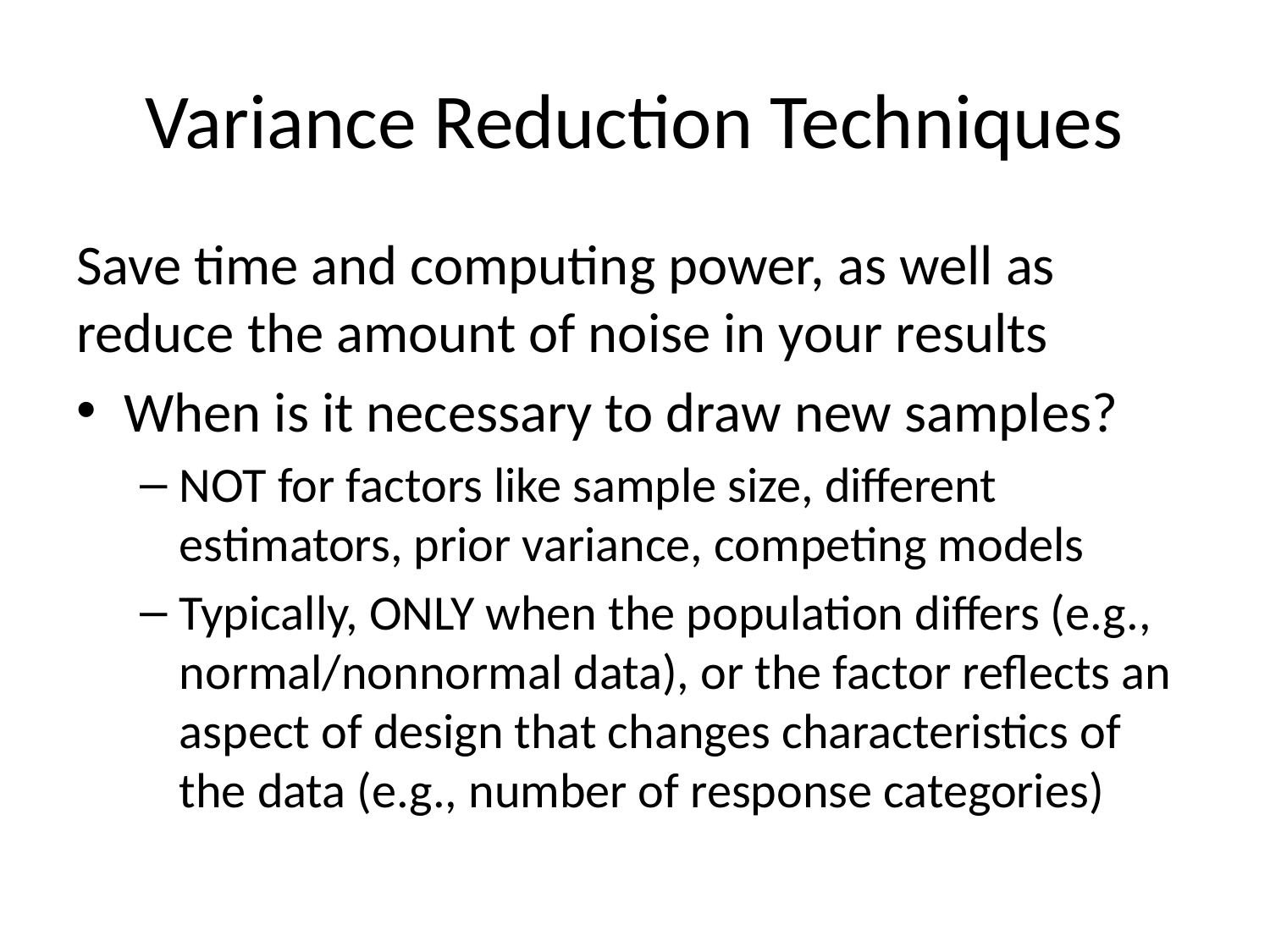

# Variance Reduction Techniques
Save time and computing power, as well as reduce the amount of noise in your results
When is it necessary to draw new samples?
NOT for factors like sample size, different estimators, prior variance, competing models
Typically, ONLY when the population differs (e.g., normal/nonnormal data), or the factor reflects an aspect of design that changes characteristics of the data (e.g., number of response categories)